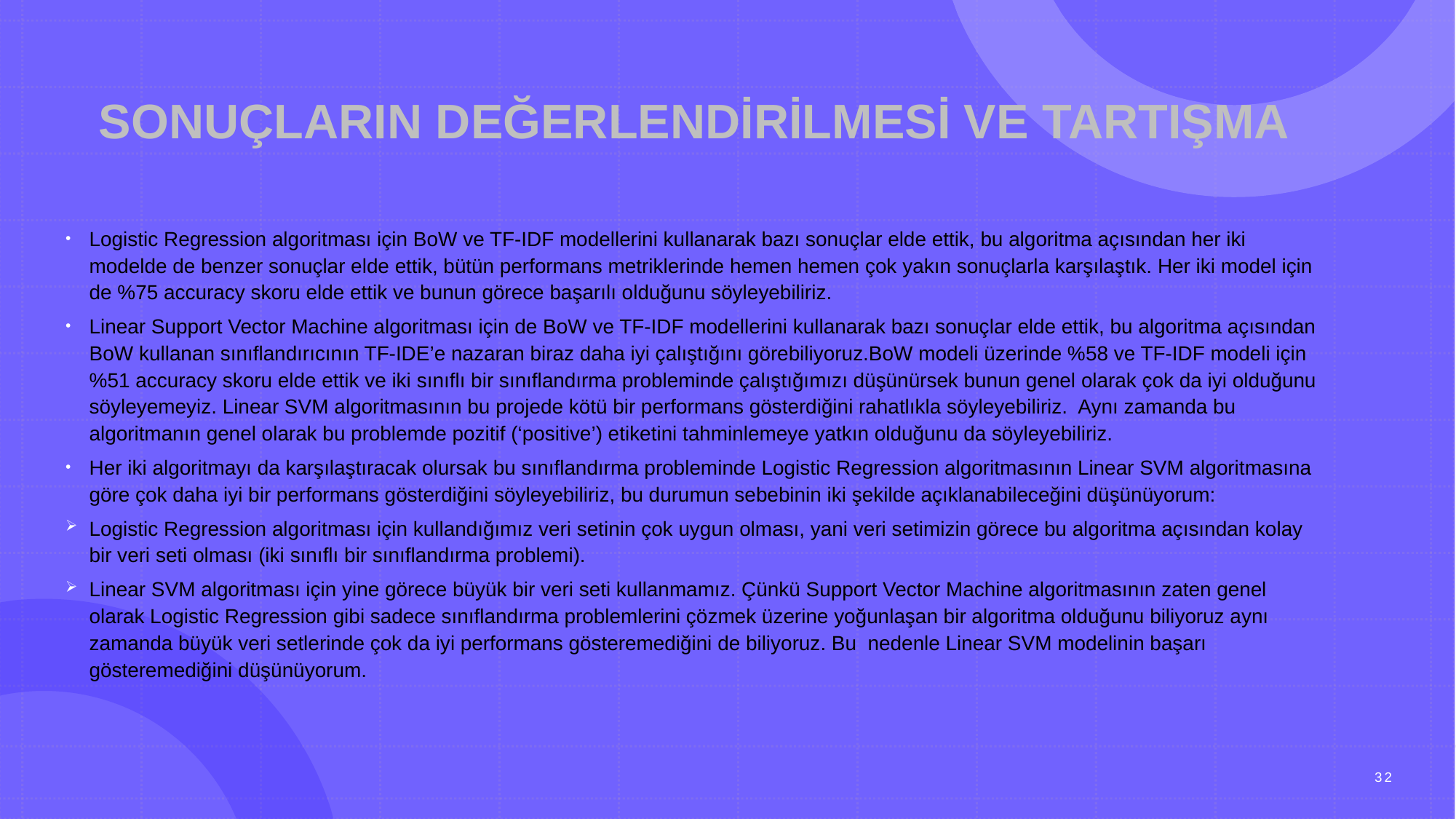

# SONUÇLARIN DEĞERLENDİRİLMESİ VE TARTIŞMA
Logistic Regression algoritması için BoW ve TF-IDF modellerini kullanarak bazı sonuçlar elde ettik, bu algoritma açısından her iki modelde de benzer sonuçlar elde ettik, bütün performans metriklerinde hemen hemen çok yakın sonuçlarla karşılaştık. Her iki model için de %75 accuracy skoru elde ettik ve bunun görece başarılı olduğunu söyleyebiliriz.
Linear Support Vector Machine algoritması için de BoW ve TF-IDF modellerini kullanarak bazı sonuçlar elde ettik, bu algoritma açısından BoW kullanan sınıflandırıcının TF-IDE’e nazaran biraz daha iyi çalıştığını görebiliyoruz.BoW modeli üzerinde %58 ve TF-IDF modeli için %51 accuracy skoru elde ettik ve iki sınıflı bir sınıflandırma probleminde çalıştığımızı düşünürsek bunun genel olarak çok da iyi olduğunu söyleyemeyiz. Linear SVM algoritmasının bu projede kötü bir performans gösterdiğini rahatlıkla söyleyebiliriz.  Aynı zamanda bu algoritmanın genel olarak bu problemde pozitif (‘positive’) etiketini tahminlemeye yatkın olduğunu da söyleyebiliriz.
Her iki algoritmayı da karşılaştıracak olursak bu sınıflandırma probleminde Logistic Regression algoritmasının Linear SVM algoritmasına göre çok daha iyi bir performans gösterdiğini söyleyebiliriz, bu durumun sebebinin iki şekilde açıklanabileceğini düşünüyorum:
Logistic Regression algoritması için kullandığımız veri setinin çok uygun olması, yani veri setimizin görece bu algoritma açısından kolay bir veri seti olması (iki sınıflı bir sınıflandırma problemi).
Linear SVM algoritması için yine görece büyük bir veri seti kullanmamız. Çünkü Support Vector Machine algoritmasının zaten genel olarak Logistic Regression gibi sadece sınıflandırma problemlerini çözmek üzerine yoğunlaşan bir algoritma olduğunu biliyoruz aynı zamanda büyük veri setlerinde çok da iyi performans gösteremediğini de biliyoruz. Bu  nedenle Linear SVM modelinin başarı gösteremediğini düşünüyorum.

32